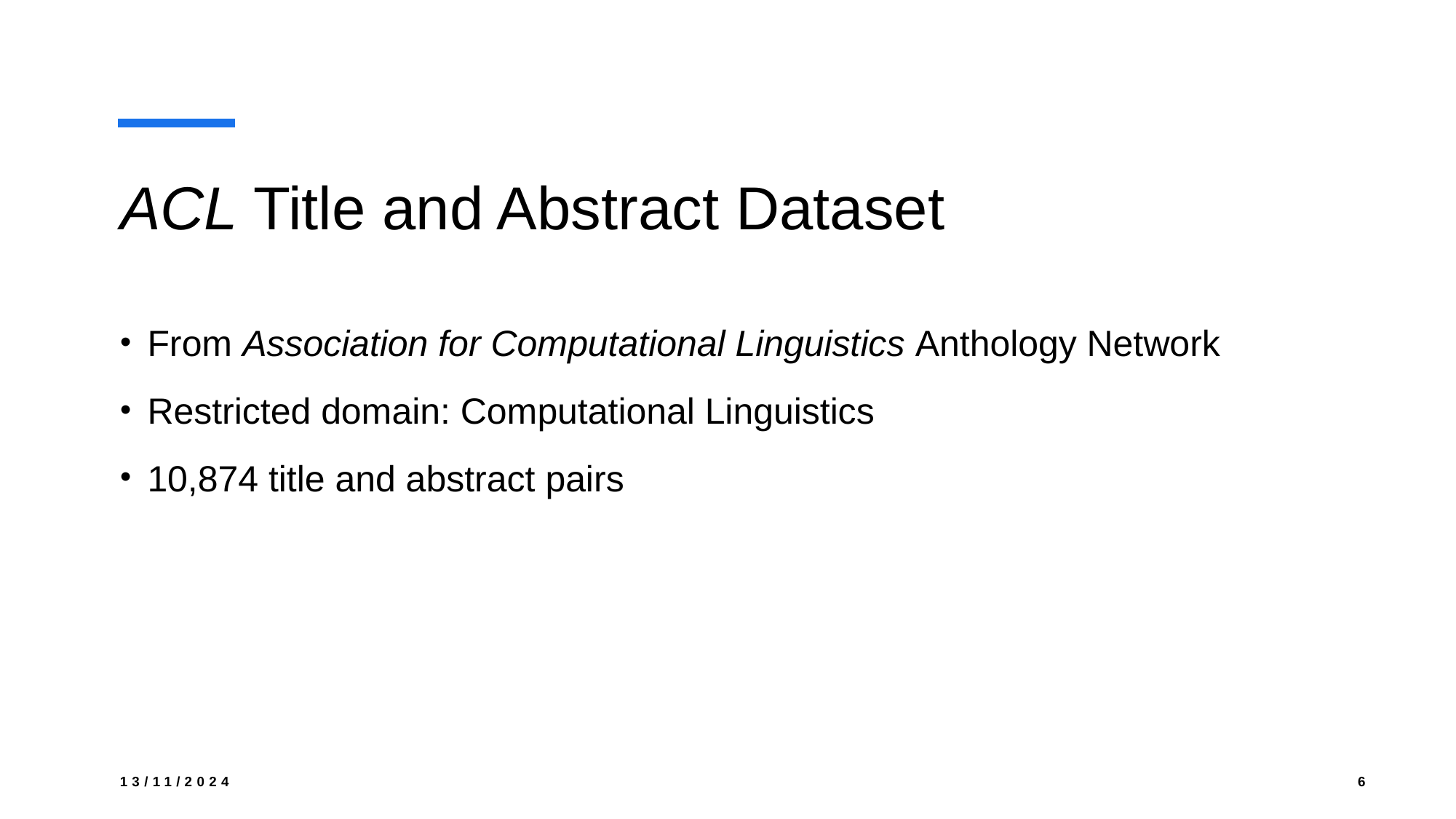

# ACL Title and Abstract Dataset
From Association for Computational Linguistics Anthology Network
Restricted domain: Computational Linguistics
10,874 title and abstract pairs
13/11/2024

6